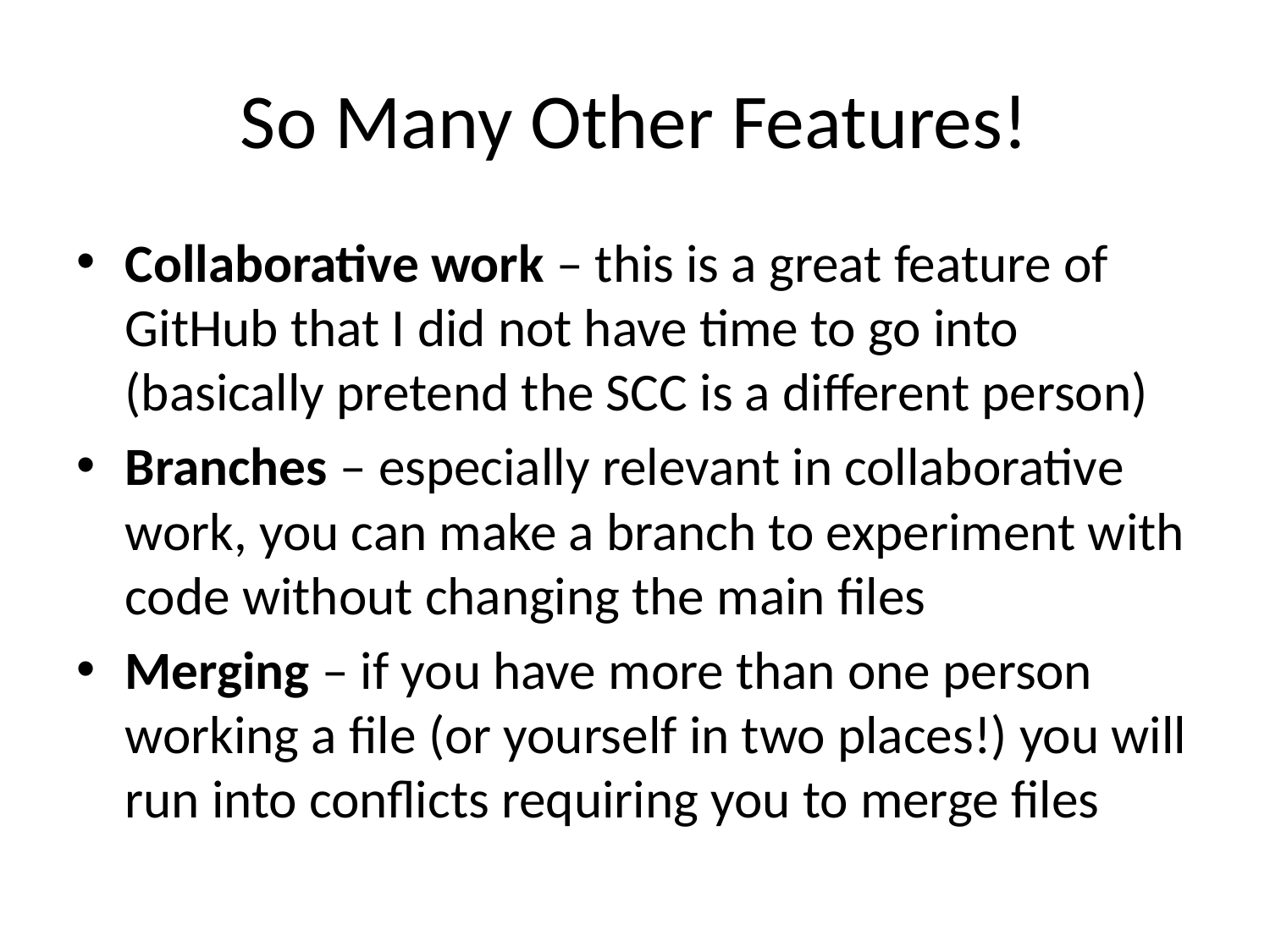

# So Many Other Features!
Collaborative work – this is a great feature of GitHub that I did not have time to go into (basically pretend the SCC is a different person)
Branches – especially relevant in collaborative work, you can make a branch to experiment with code without changing the main files
Merging – if you have more than one person working a file (or yourself in two places!) you will run into conflicts requiring you to merge files